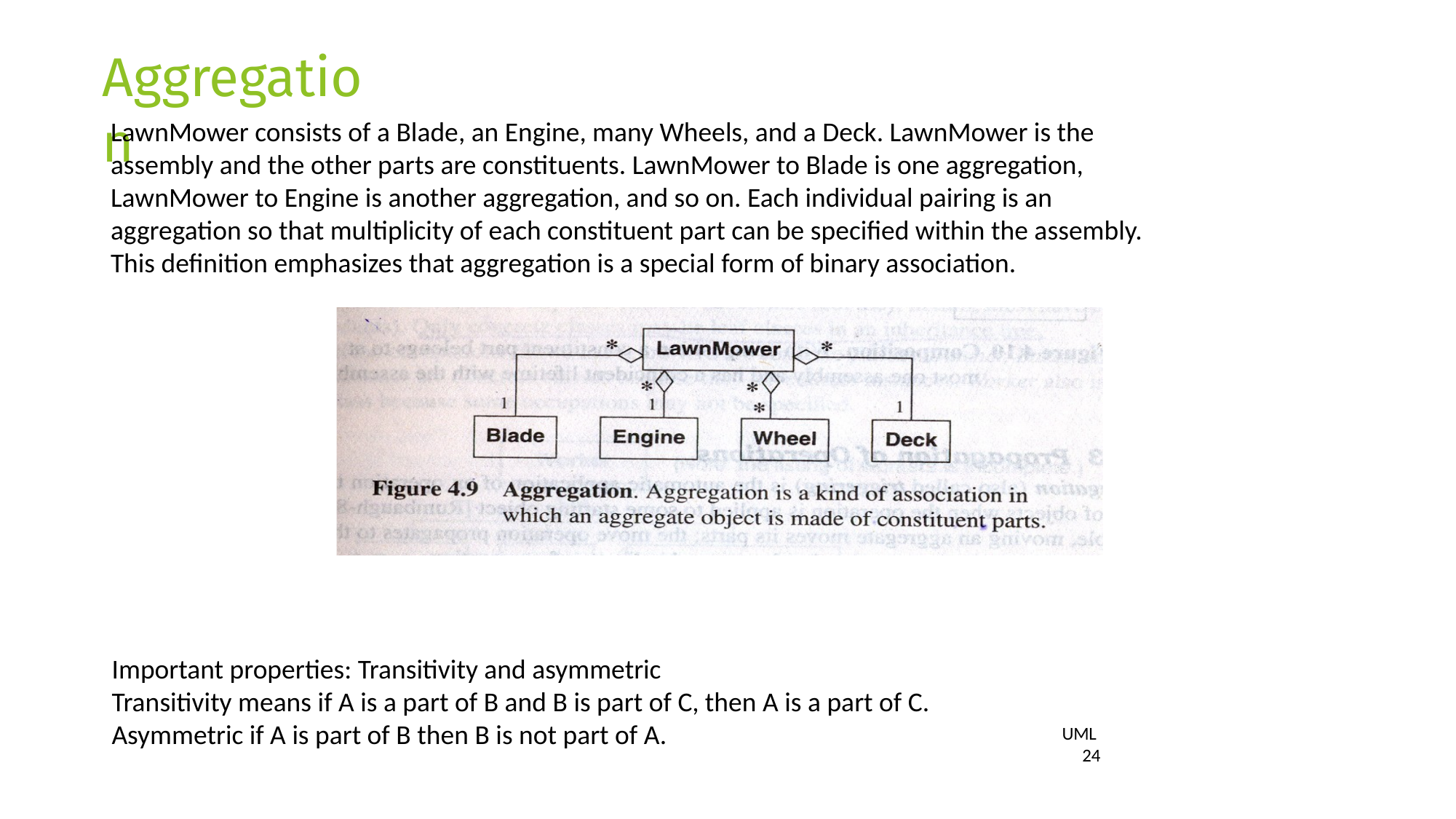

Aggregation
LawnMower consists of a Blade, an Engine, many Wheels, and a Deck. LawnMower is the assembly and the other parts are constituents. LawnMower to Blade is one aggregation, LawnMower to Engine is another aggregation, and so on. Each individual pairing is an aggregation so that multiplicity of each constituent part can be specified within the assembly. This definition emphasizes that aggregation is a special form of binary association.

Important properties: Transitivity and asymmetric
Transitivity means if A is a part of B and B is part of C, then A is a part of C.
Asymmetric if A is part of B then B is not part of A.
UML 24